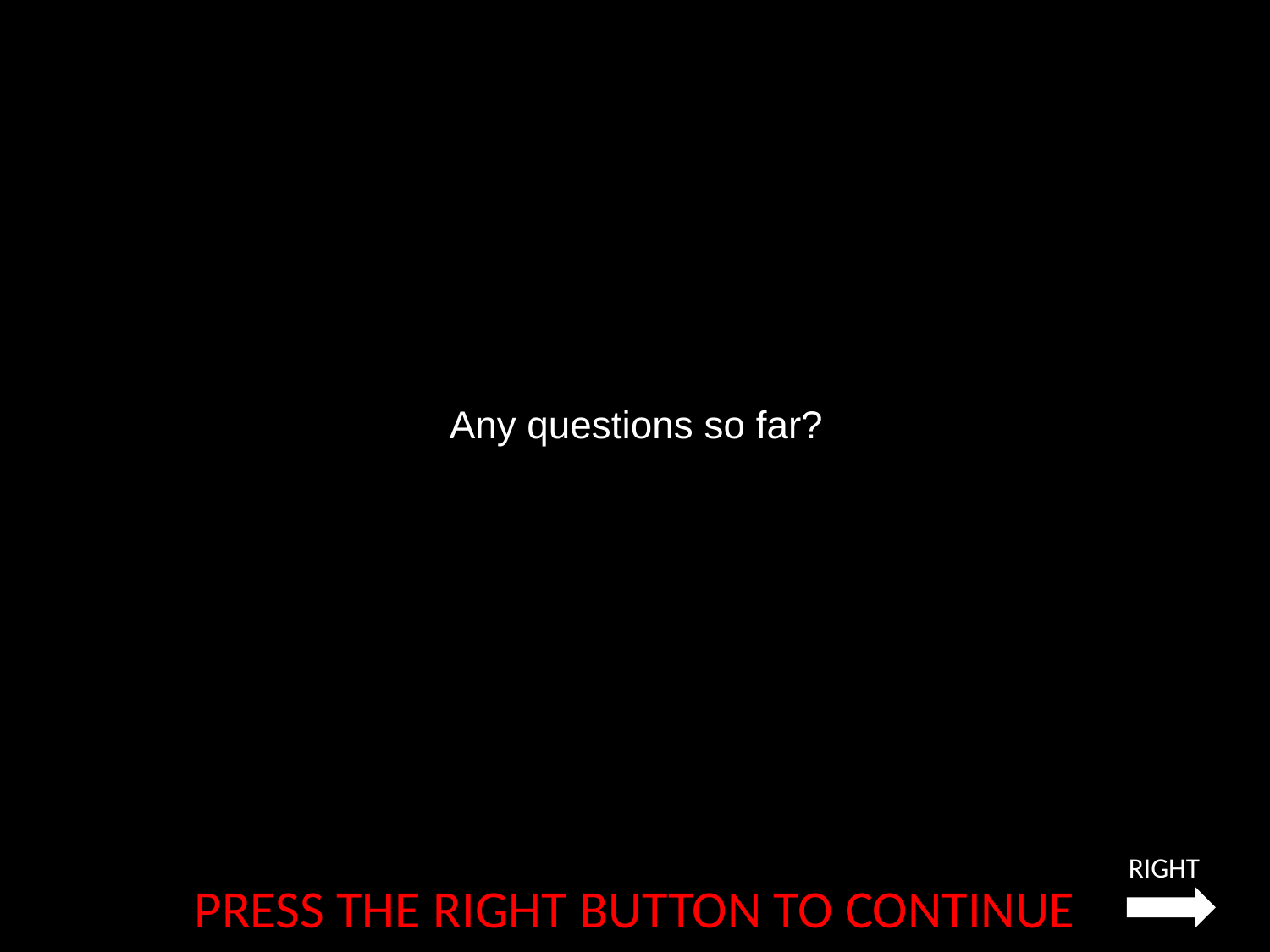

Any questions so far?
RIGHT
PRESS THE RIGHT BUTTON TO CONTINUE